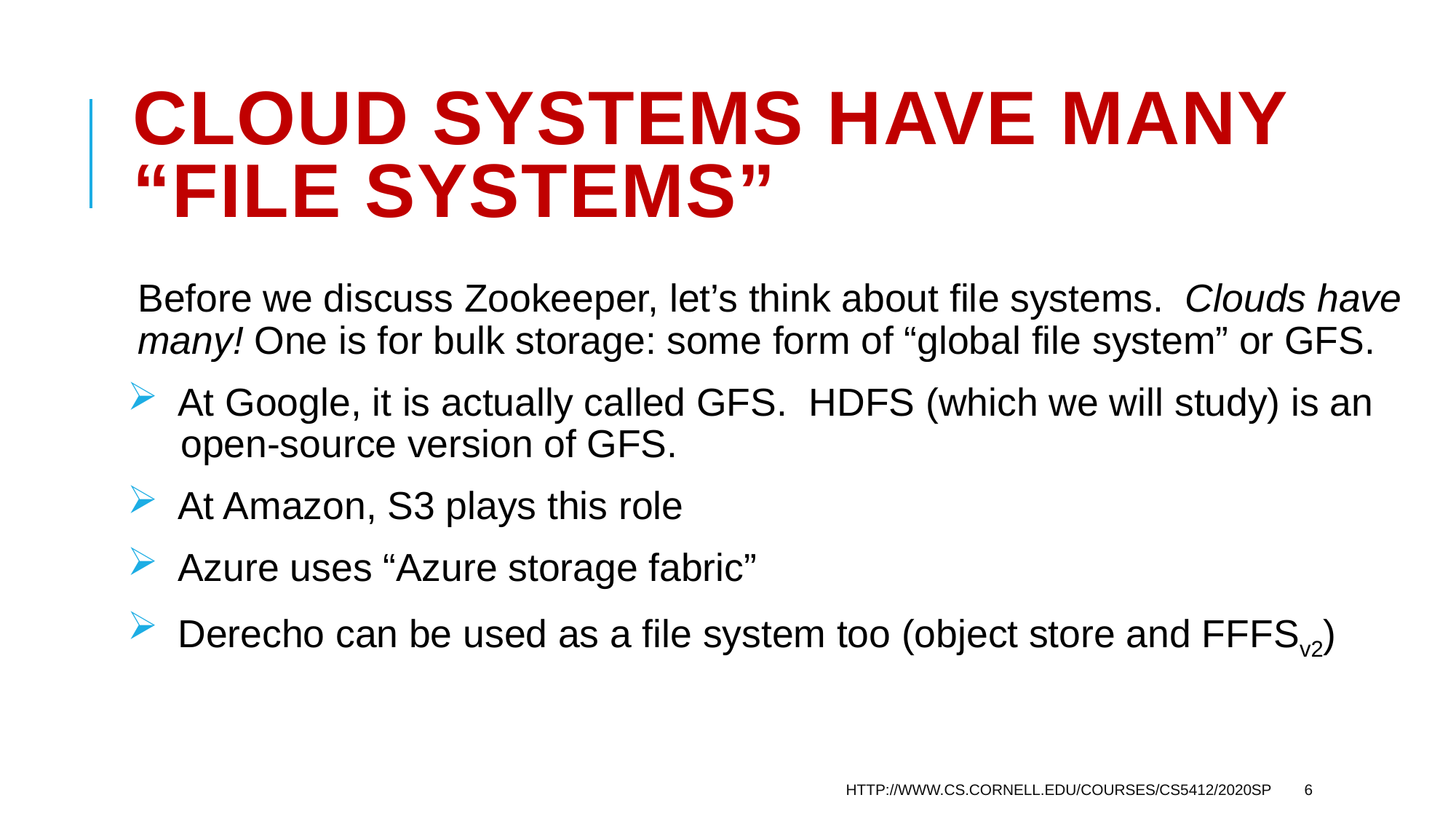

# Cloud systems have many “file Systems”
Before we discuss Zookeeper, let’s think about file systems.  Clouds have many! One is for bulk storage: some form of “global file system” or GFS.
  At Google, it is actually called GFS.  HDFS (which we will study) is an
    open-source version of GFS.
  At Amazon, S3 plays this role
  Azure uses “Azure storage fabric”
  Derecho can be used as a file system too (object store and FFFSv2)

HTTP://WWW.CS.CORNELL.EDU/COURSES/CS5412/2020SP
6